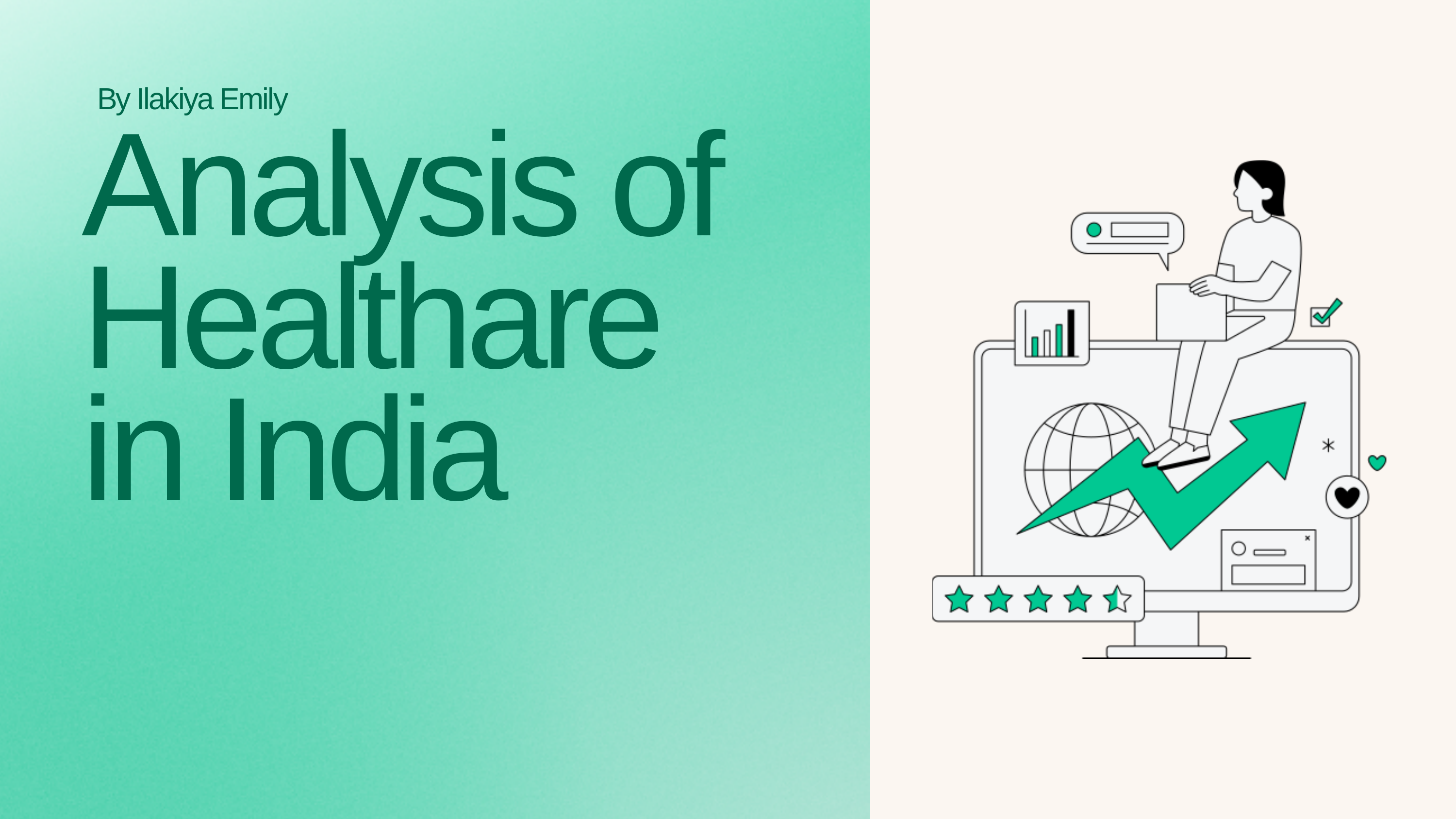

By Ilakiya Emily
Analysis of Healthare in India